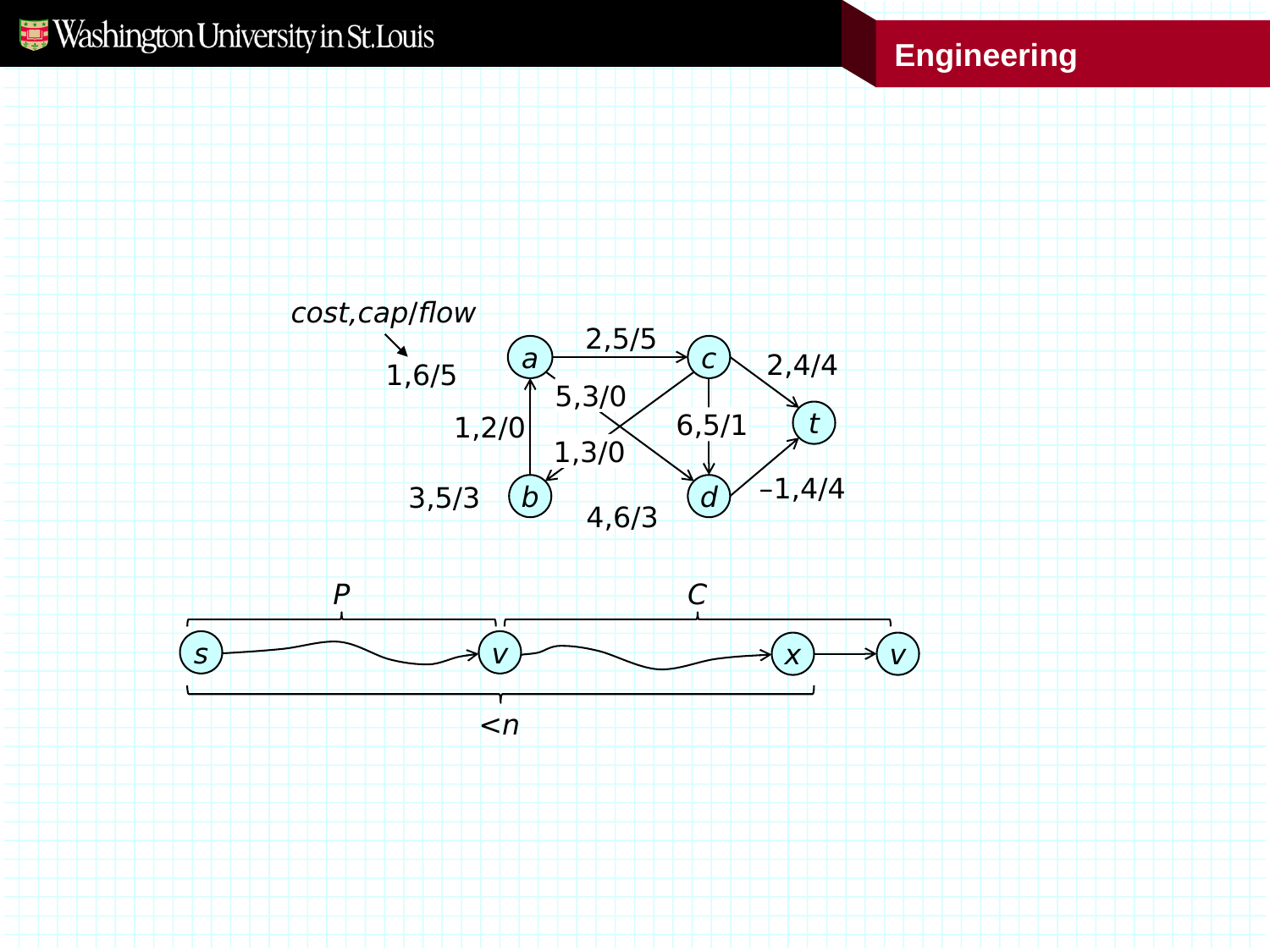

#
cost,cap/flow
2,5/5

a
c
2,4/4
1,6/5
5,3/0

t
6,5/1
1,2/0

1,3/0

–1,4/4
b
d
3,5/3
4,6/3
P
C
s
v
x
v

<n